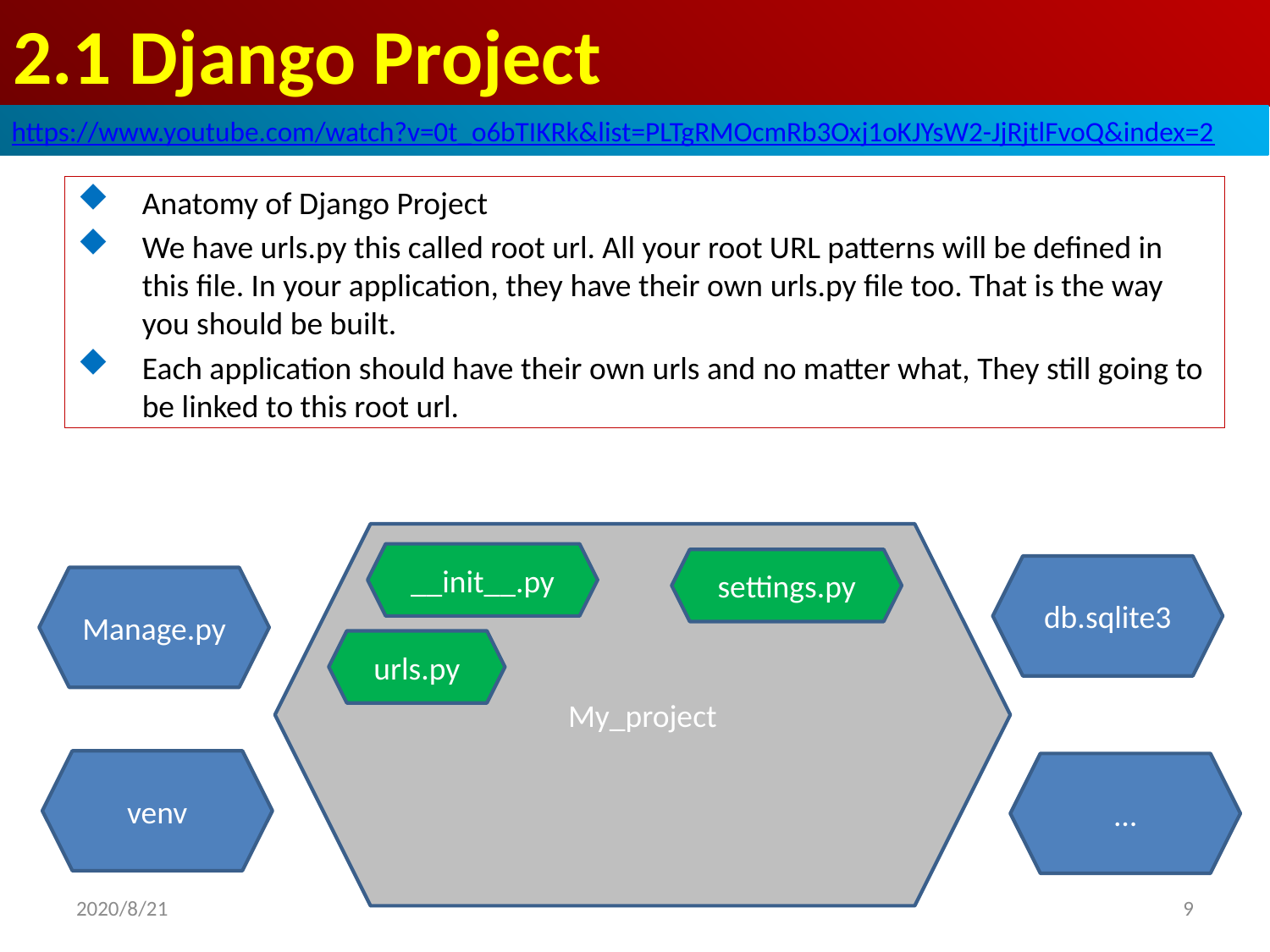

# 2.1 Django Project
https://www.youtube.com/watch?v=0t_o6bTIKRk&list=PLTgRMOcmRb3Oxj1oKJYsW2-JjRjtlFvoQ&index=2
Anatomy of Django Project
We have urls.py this called root url. All your root URL patterns will be defined in this file. In your application, they have their own urls.py file too. That is the way you should be built.
Each application should have their own urls and no matter what, They still going to be linked to this root url.
My_project
__init__.py
settings.py
db.sqlite3
Manage.py
urls.py
venv
…
9
2020/8/21